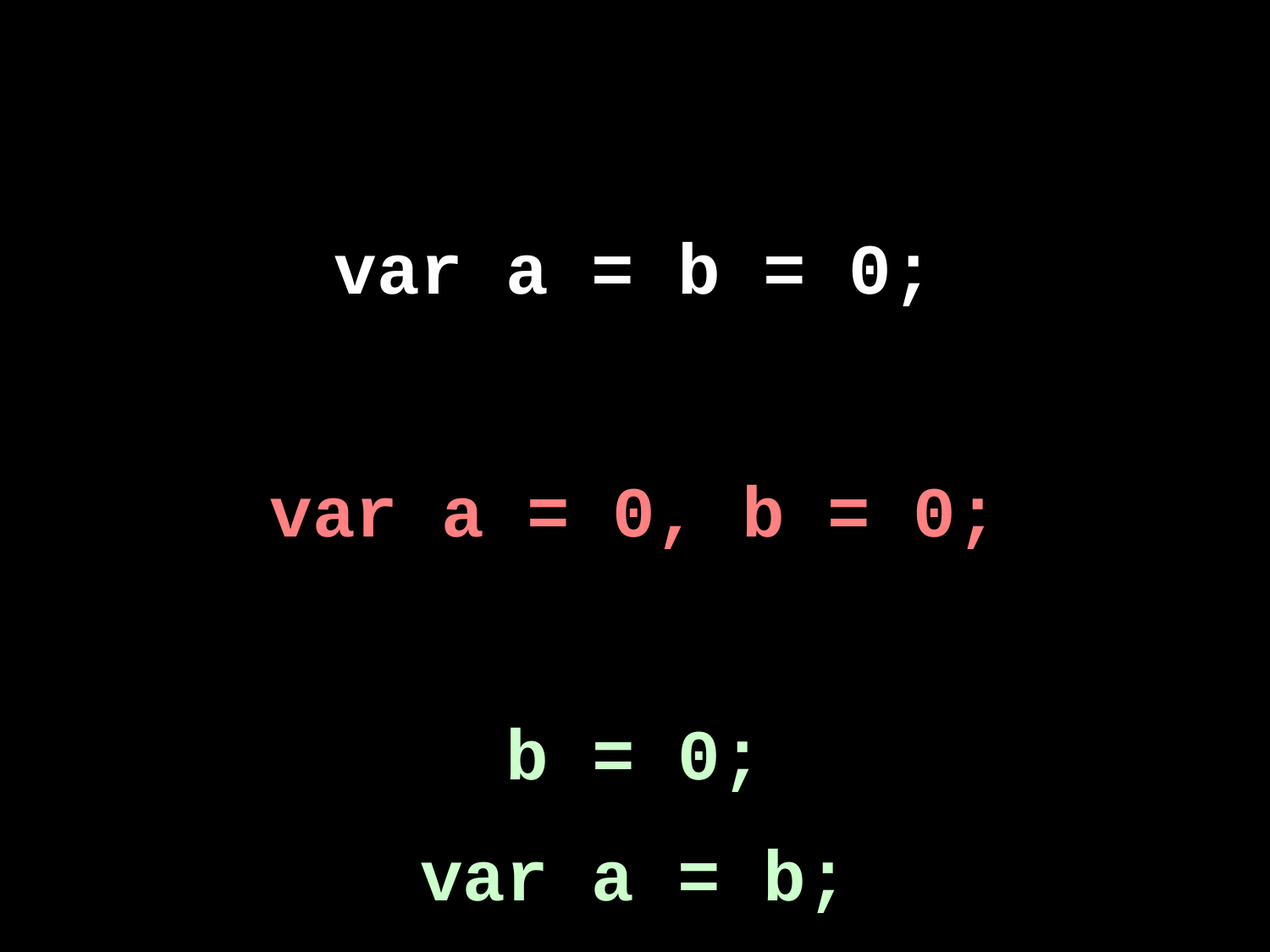

#
var a = b = 0;

var a = 0, b = 0;

b = 0;
var a = b;